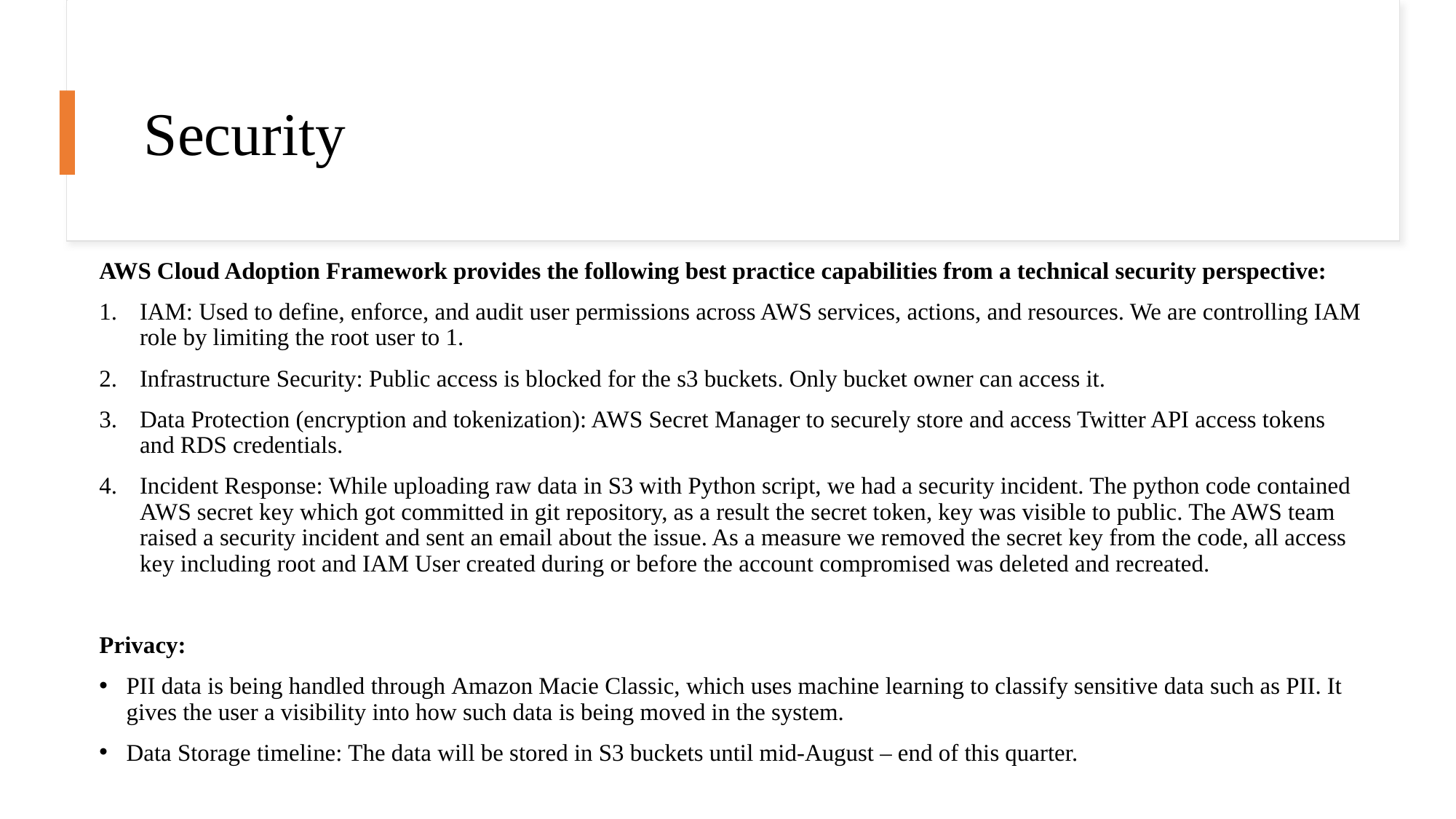

# Security

AWS Cloud Adoption Framework provides the following best practice capabilities from a technical security perspective:
IAM: Used to define, enforce, and audit user permissions across AWS services, actions, and resources. We are controlling IAM role by limiting the root user to 1.
Infrastructure Security: Public access is blocked for the s3 buckets. Only bucket owner can access it.
Data Protection (encryption and tokenization): AWS Secret Manager to securely store and access Twitter API access tokens and RDS credentials.
Incident Response: While uploading raw data in S3 with Python script, we had a security incident. The python code contained AWS secret key which got committed in git repository, as a result the secret token, key was visible to public. The AWS team raised a security incident and sent an email about the issue. As a measure we removed the secret key from the code, all access key including root and IAM User created during or before the account compromised was deleted and recreated.

Privacy:
PII data is being handled through Amazon Macie Classic, which uses machine learning to classify sensitive data such as PII. It gives the user a visibility into how such data is being moved in the system.
Data Storage timeline: The data will be stored in S3 buckets until mid-August – end of this quarter.